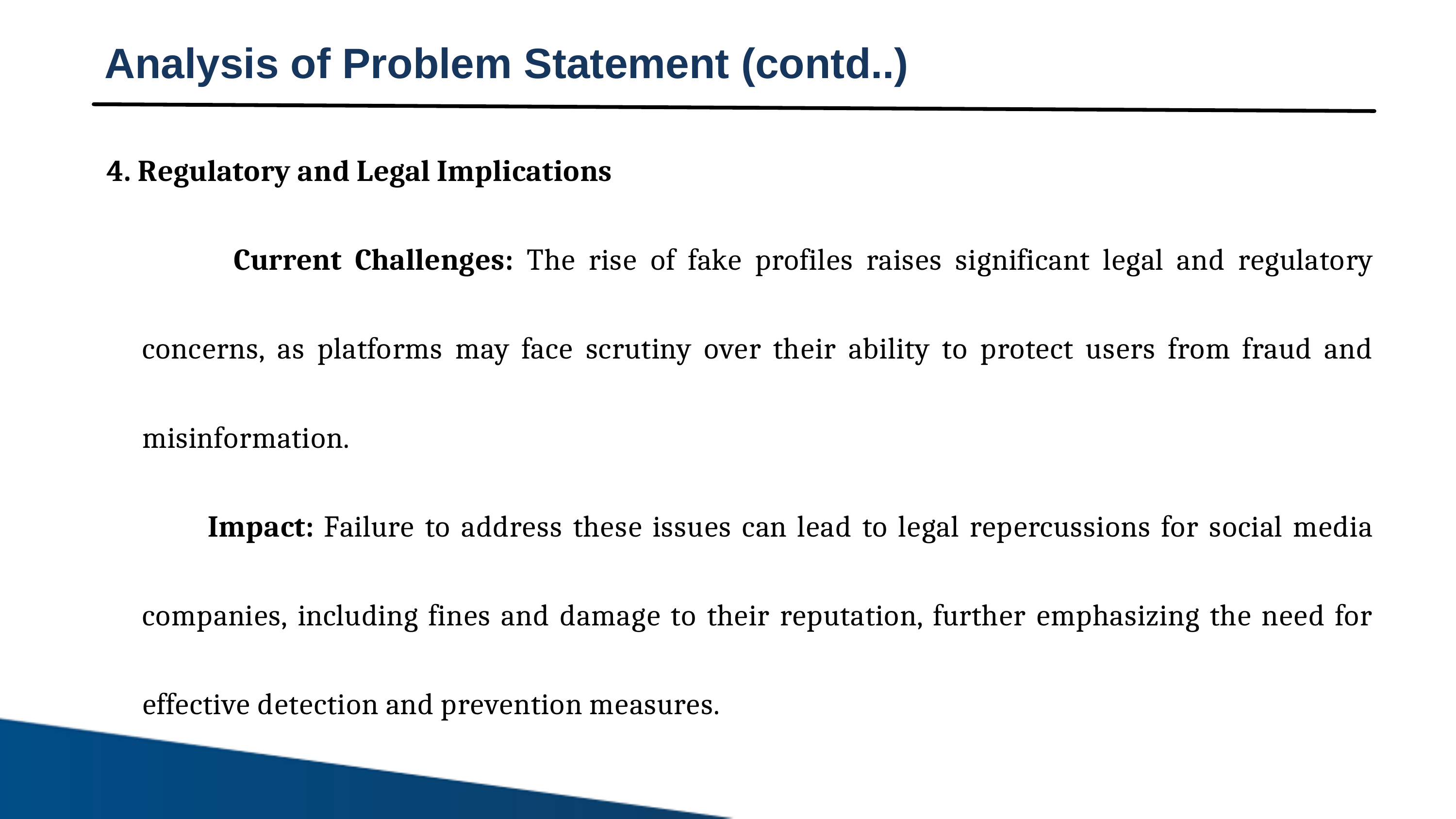

Analysis of Problem Statement (contd..)
4. Regulatory and Legal Implications
          Current Challenges: The rise of fake profiles raises significant legal and regulatory concerns, as platforms may face scrutiny over their ability to protect users from fraud and misinformation.
          Impact: Failure to address these issues can lead to legal repercussions for social media companies, including fines and damage to their reputation, further emphasizing the need for effective detection and prevention measures.